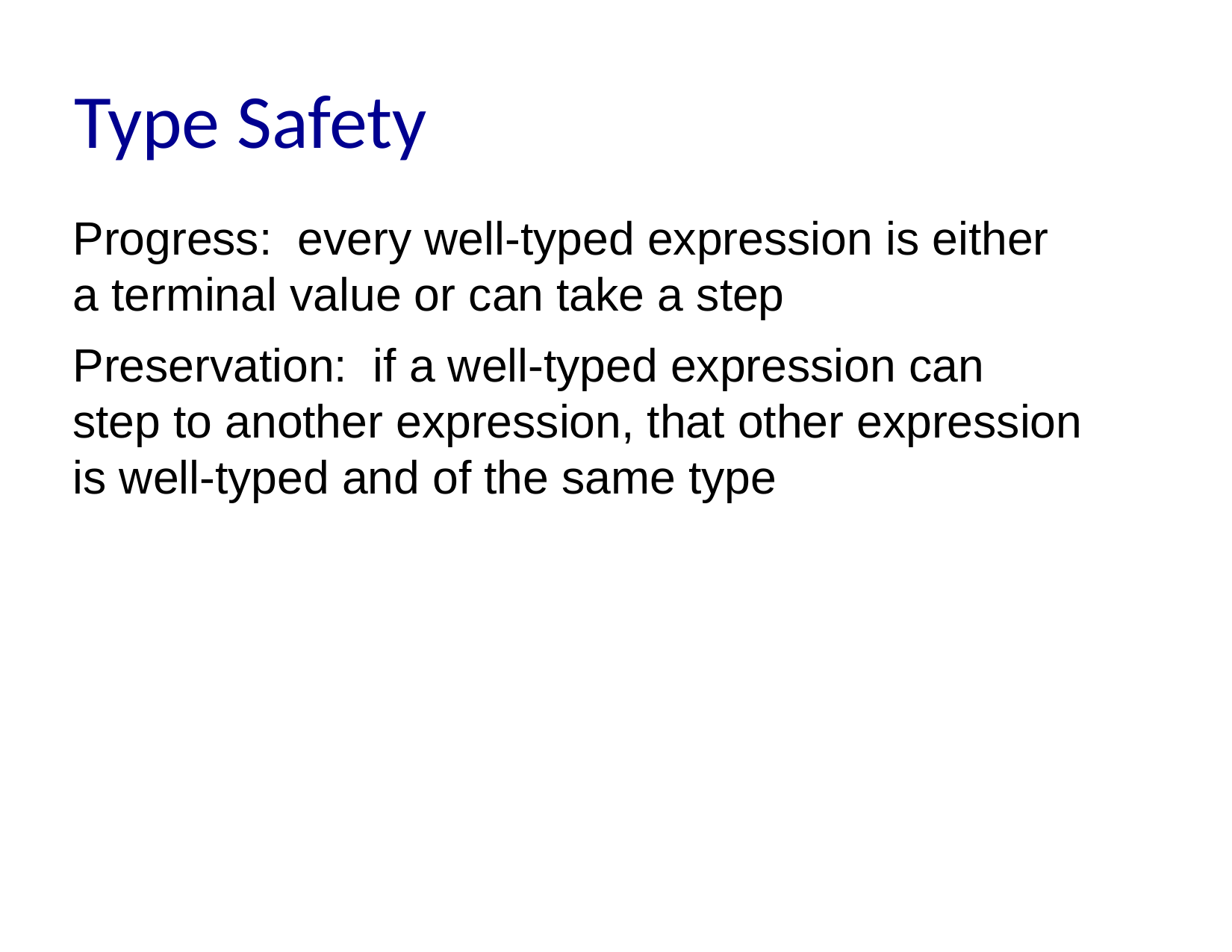

# Type Safety
Progress:  every well-typed expression is either a terminal value or can take a step
Preservation:  if a well-typed expression can step to another expression, that other expression is well-typed and of the same type